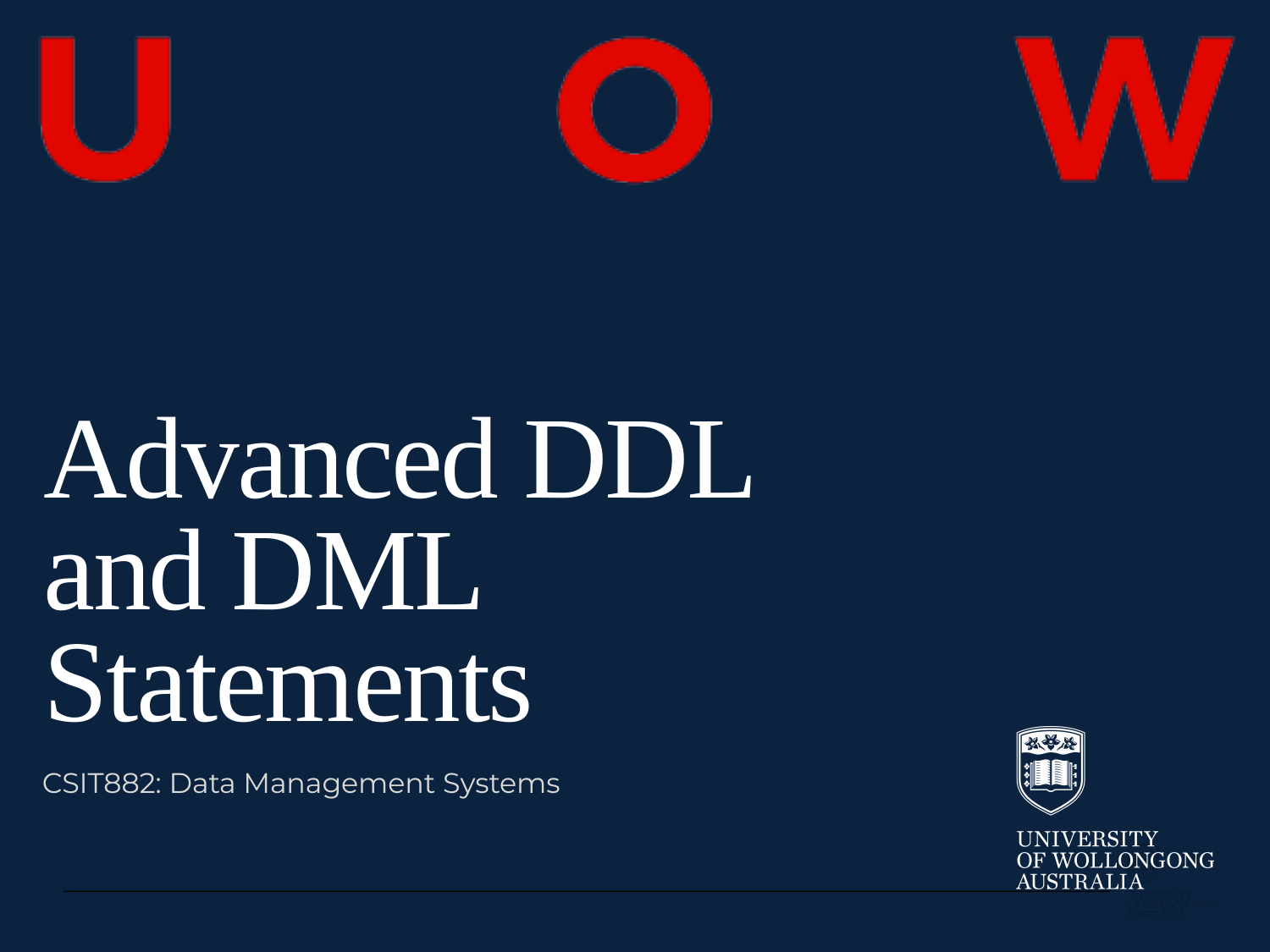

Advanced DDL and DML Statements
CSIT882: Data Management Systems